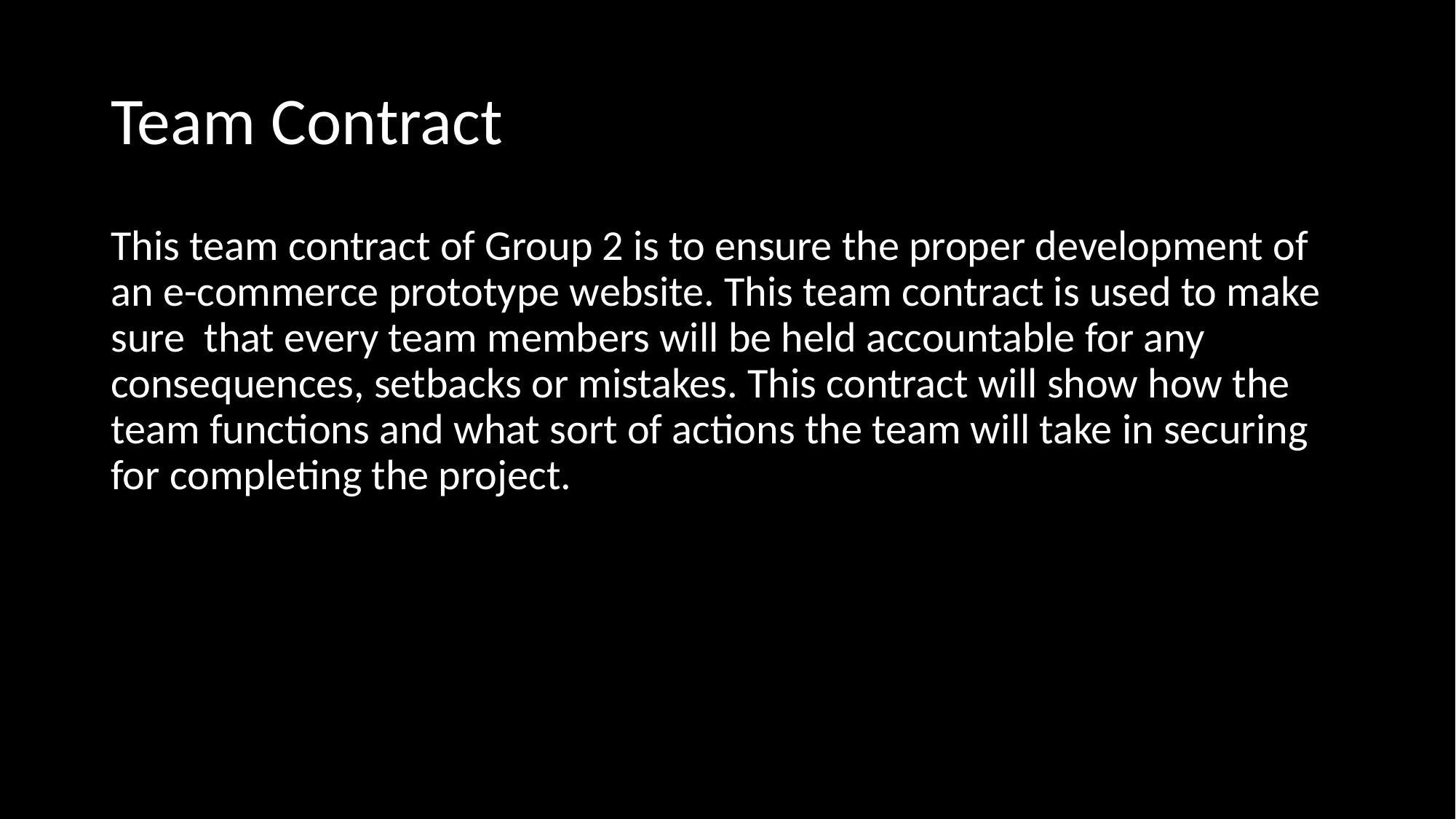

# Team Contract
This team contract of Group 2 is to ensure the proper development of an e-commerce prototype website. This team contract is used to make sure  that every team members will be held accountable for any consequences, setbacks or mistakes. This contract will show how the team functions and what sort of actions the team will take in securing for completing the project.